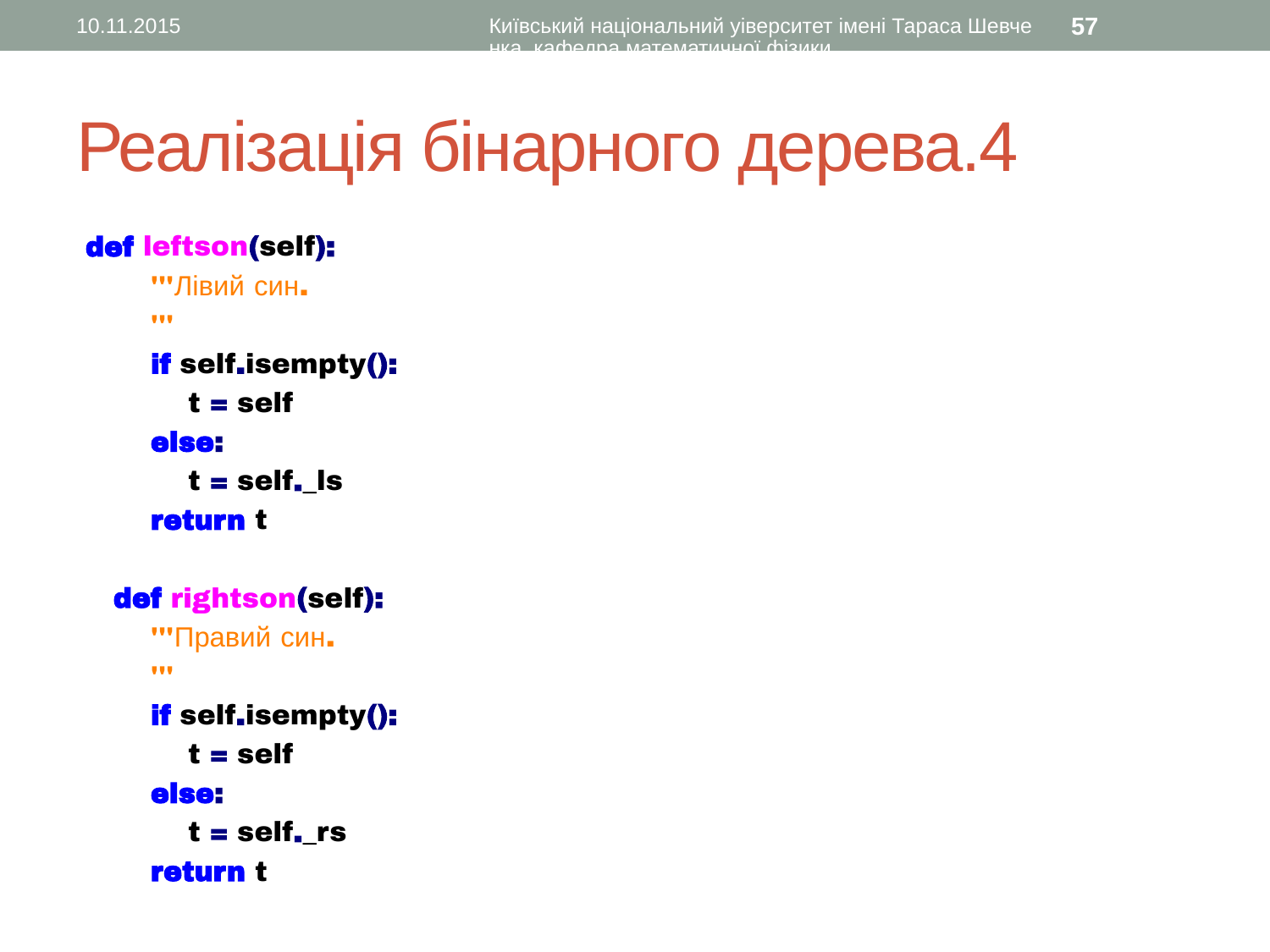

10.11.2015
Київський національний уіверситет імені Тараса Шевченка, кафедра математичної фізики
57
# Реалізація бінарного дерева.4
 def leftson(self):
        '''Лівий син.
        '''
        if self.isempty():
            t = self
        else:
            t = self._ls
        return t

    def rightson(self):
        '''Правий син.
        '''
        if self.isempty():
            t = self
        else:
            t = self._rs
        return t